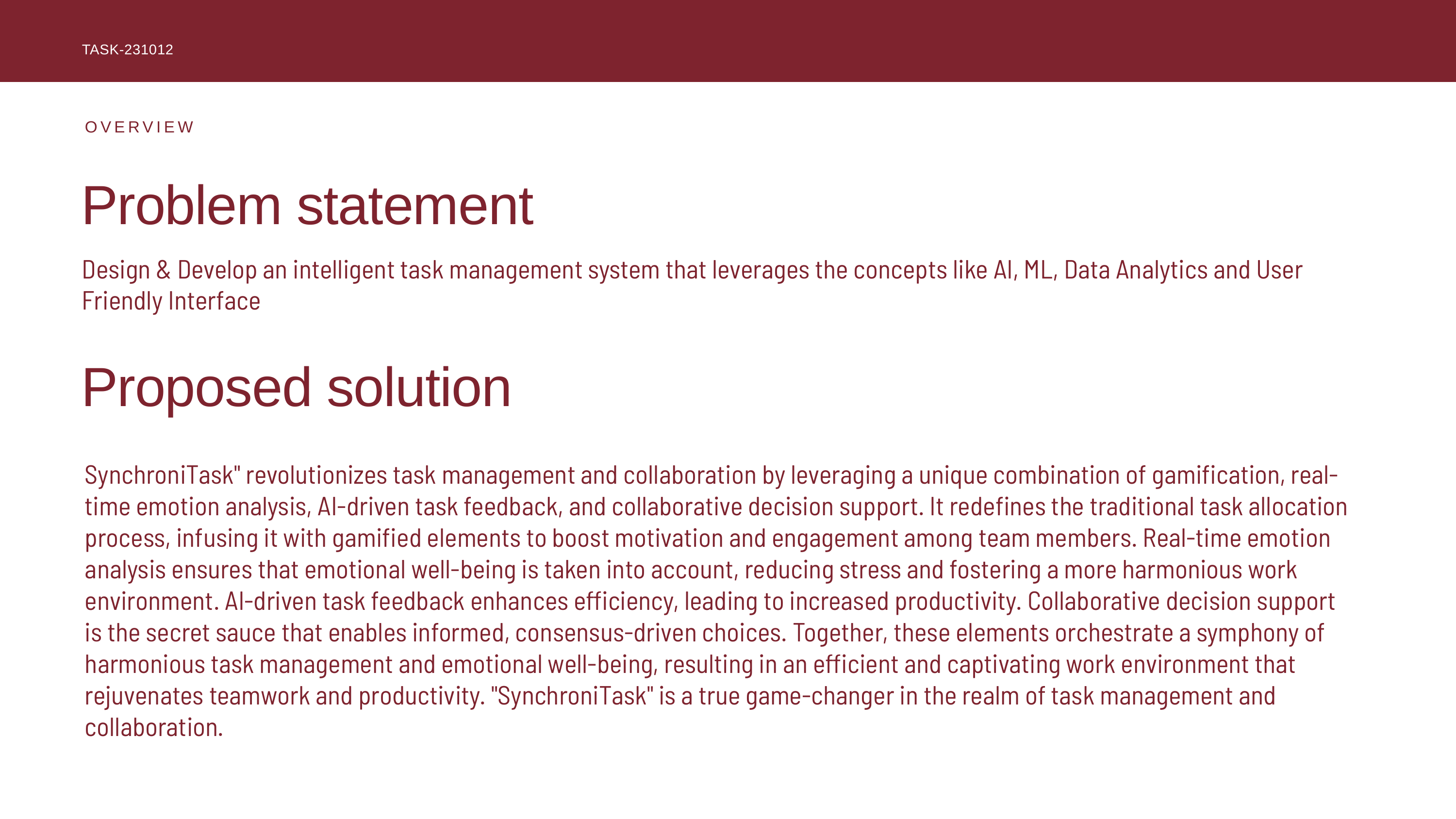

TASK-231012
OVERVIEW
Problem statement
Design & Develop an intelligent task management system that leverages the concepts like AI, ML, Data Analytics and User Friendly Interface
Proposed solution
SynchroniTask" revolutionizes task management and collaboration by leveraging a unique combination of gamification, real-time emotion analysis, AI-driven task feedback, and collaborative decision support. It redefines the traditional task allocation process, infusing it with gamified elements to boost motivation and engagement among team members. Real-time emotion analysis ensures that emotional well-being is taken into account, reducing stress and fostering a more harmonious work environment. AI-driven task feedback enhances efficiency, leading to increased productivity. Collaborative decision support is the secret sauce that enables informed, consensus-driven choices. Together, these elements orchestrate a symphony of harmonious task management and emotional well-being, resulting in an efficient and captivating work environment that rejuvenates teamwork and productivity. "SynchroniTask" is a true game-changer in the realm of task management and collaboration.